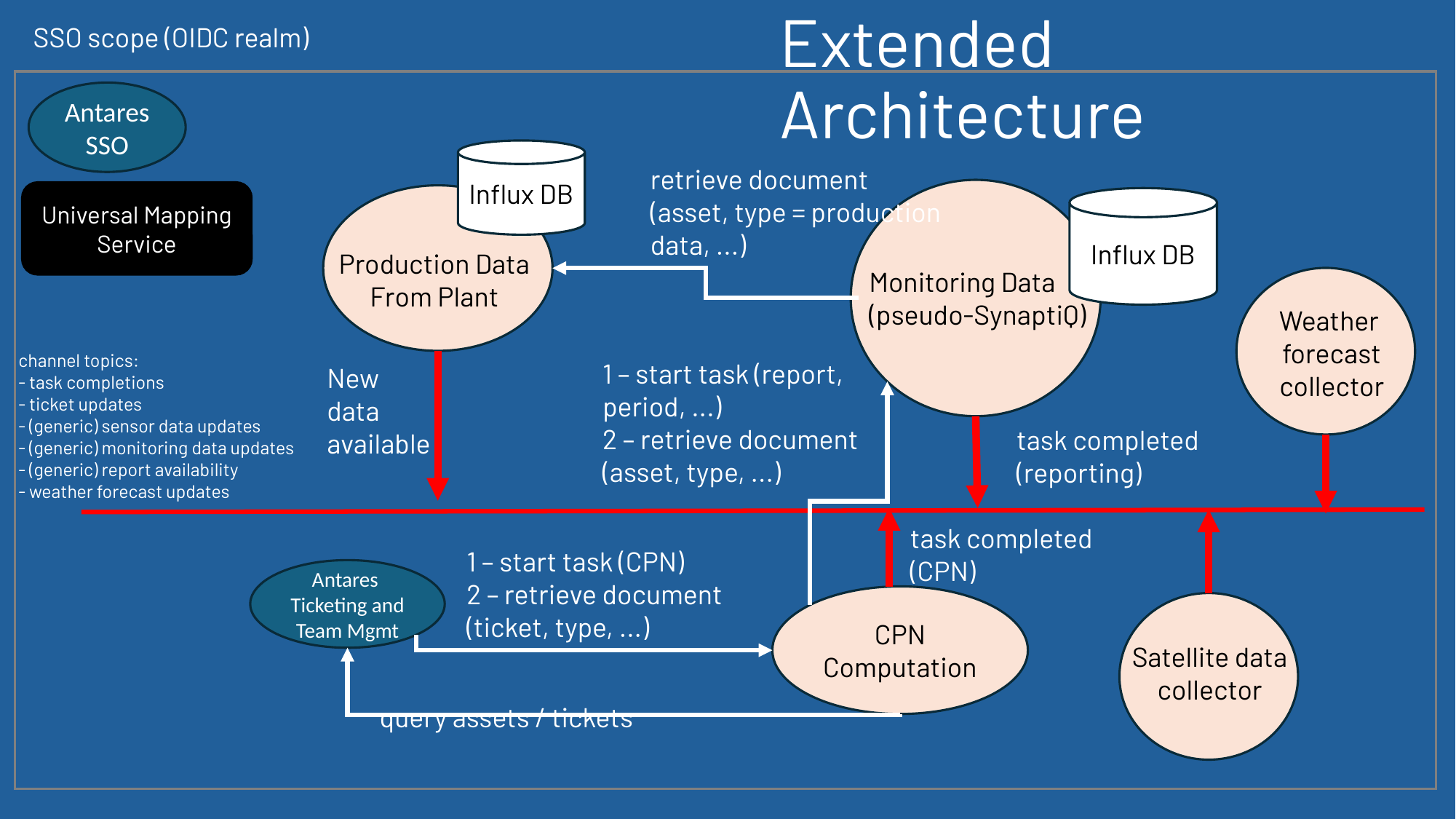

Extended Architecture
SSO scope (OIDC realm)

Antares SSO
Influx DB
retrieve document (asset, type = production data, ...)

Monitoring Data
(pseudo-SynaptiQ)
Universal Mapping Service

Production Data
From Plant
Influx DB

Weather
forecast
collector
channel topics:
- task completions
- ticket updates
- (generic) sensor data updates
- (generic) monitoring data updates
- (generic) report availability
- weather forecast updates
1 – start task (report, period, ...)
2 – retrieve document (asset, type, ...)
New
data available
task completed
(reporting)
task completed
(CPN)
1 – start task (CPN)
2 – retrieve document (ticket, type, ...)
Antares
Ticketing and Team Mgmt
CPN Computation

Satellite data
collector
query assets / tickets